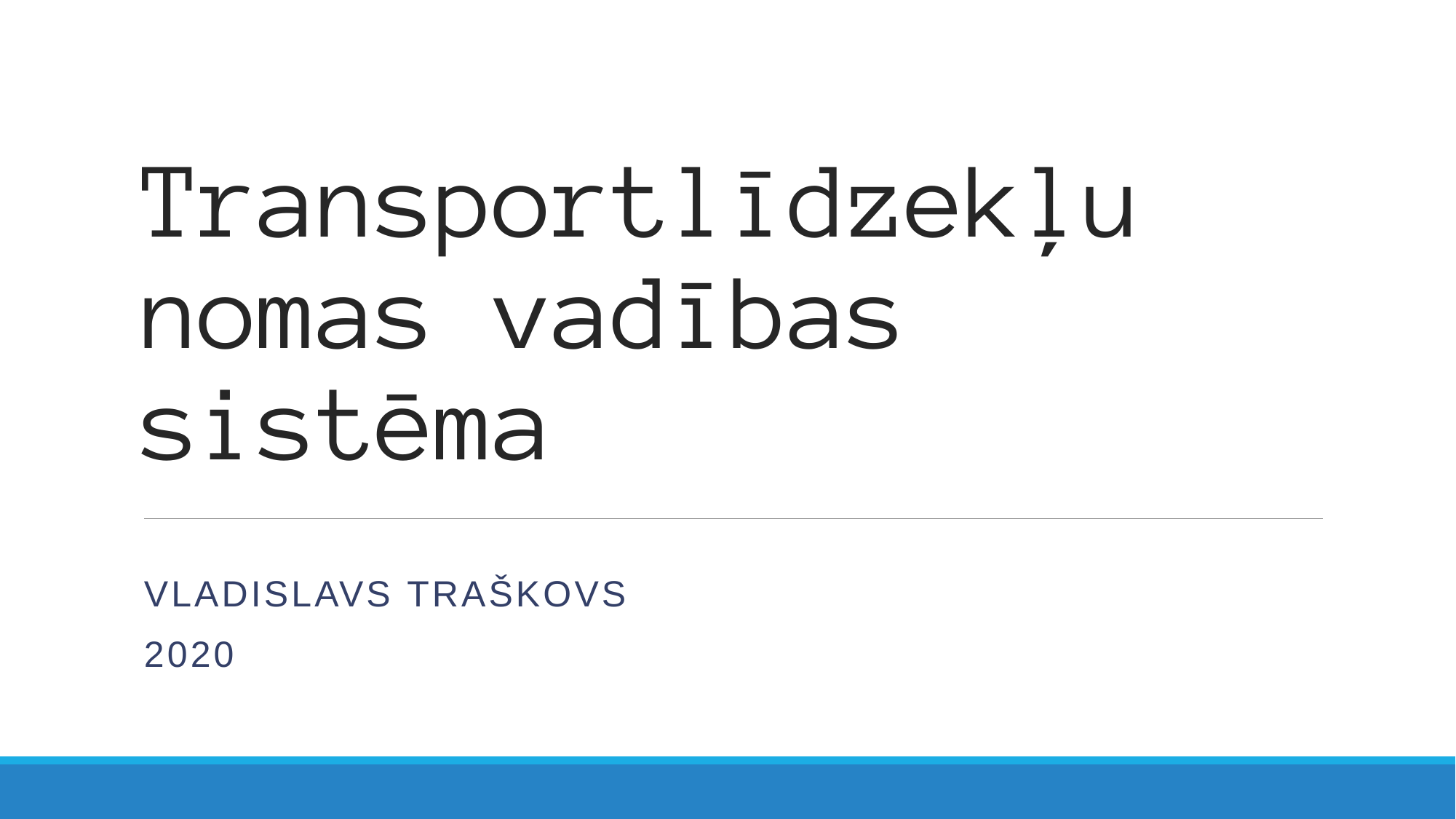

# Transportlīdzekļu nomas vadības sistēma
VLADISLAVS TRAŠKOVS
2020